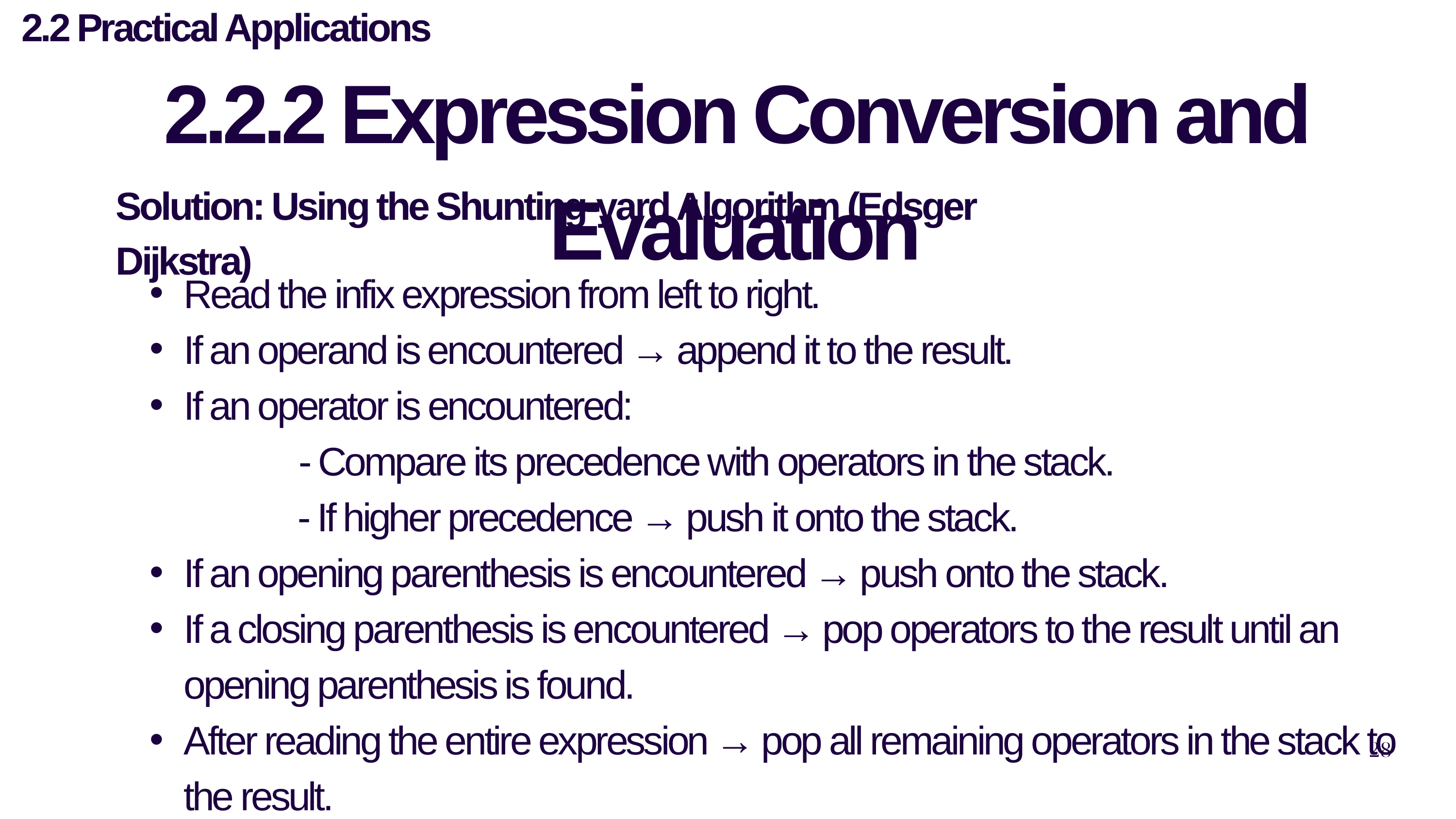

2.2 Practical Applications
2.2.2 Expression Conversion and Evaluation
Solution: Using the Shunting-yard Algorithm (Edsger Dijkstra)

Read the infix expression from left to right.
If an operand is encountered → append it to the result.
If an operator is encountered:
                     - Compare its precedence with operators in the stack.
                     - If higher precedence → push it onto the stack.
If an opening parenthesis is encountered → push onto the stack.
If a closing parenthesis is encountered → pop operators to the result until an opening parenthesis is found.
After reading the entire expression → pop all remaining operators in the stack to the result.

28